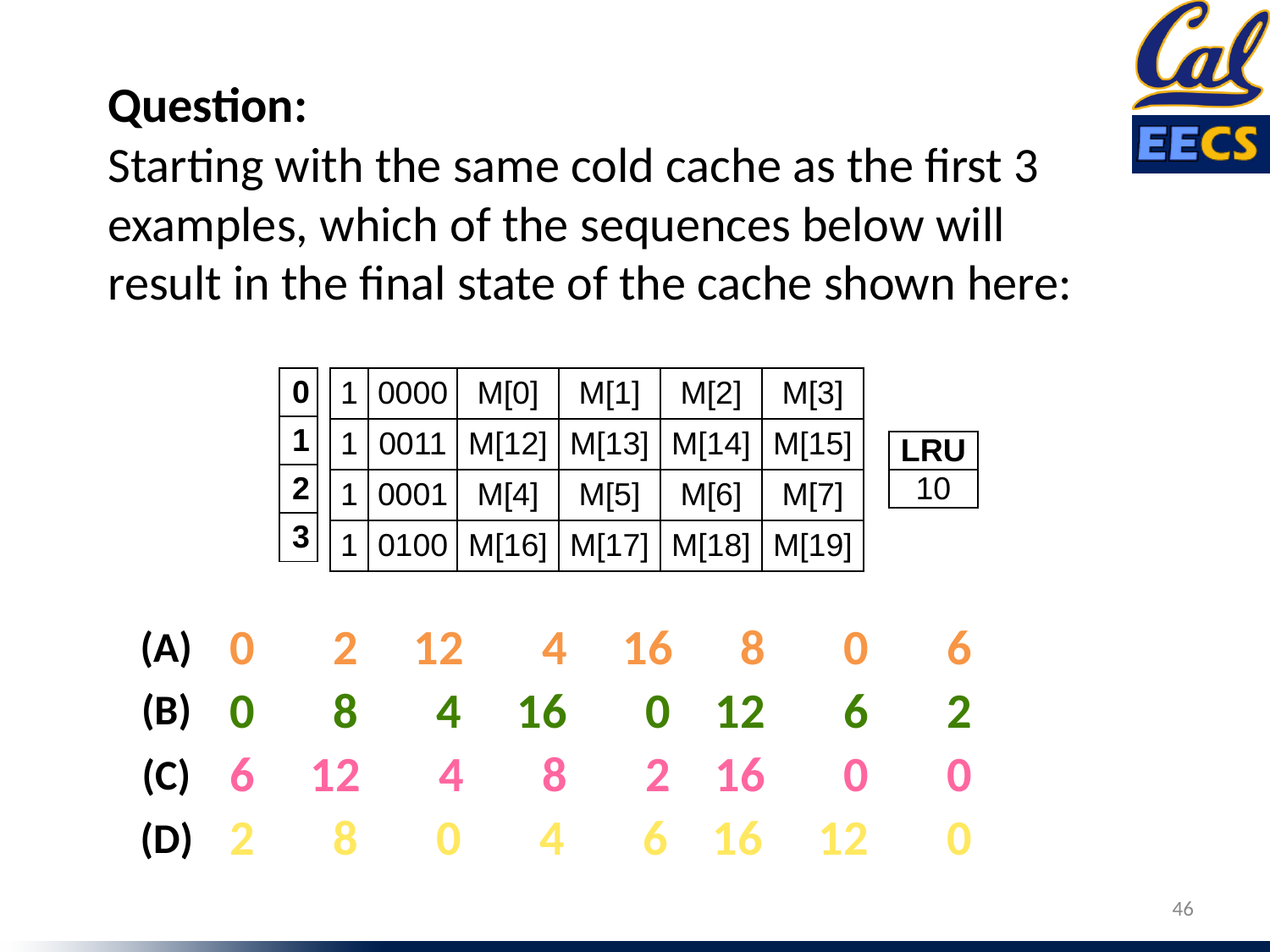

Question:
Starting with the same cold cache as the first 3 examples, which of the sequences below will result in the final state of the cache shown here:
| 0 |
| --- |
| 1 |
| 2 |
| 3 |
| 1 | 0000 | M[0] | M[1] | M[2] | M[3] |
| --- | --- | --- | --- | --- | --- |
| 1 | 0011 | M[12] | M[13] | M[14] | M[15] |
| 1 | 0001 | M[4] | M[5] | M[6] | M[7] |
| 1 | 0100 | M[16] | M[17] | M[18] | M[19] |
| LRU |
| --- |
| 10 |
0       2     12       4     16      8       0       6
(A)
0       8       4     16       0    12       6       2
(B)
6     12       4       8       2    16       0       0
(C)
2       8       0       4       6    16     12       0
(D)
46